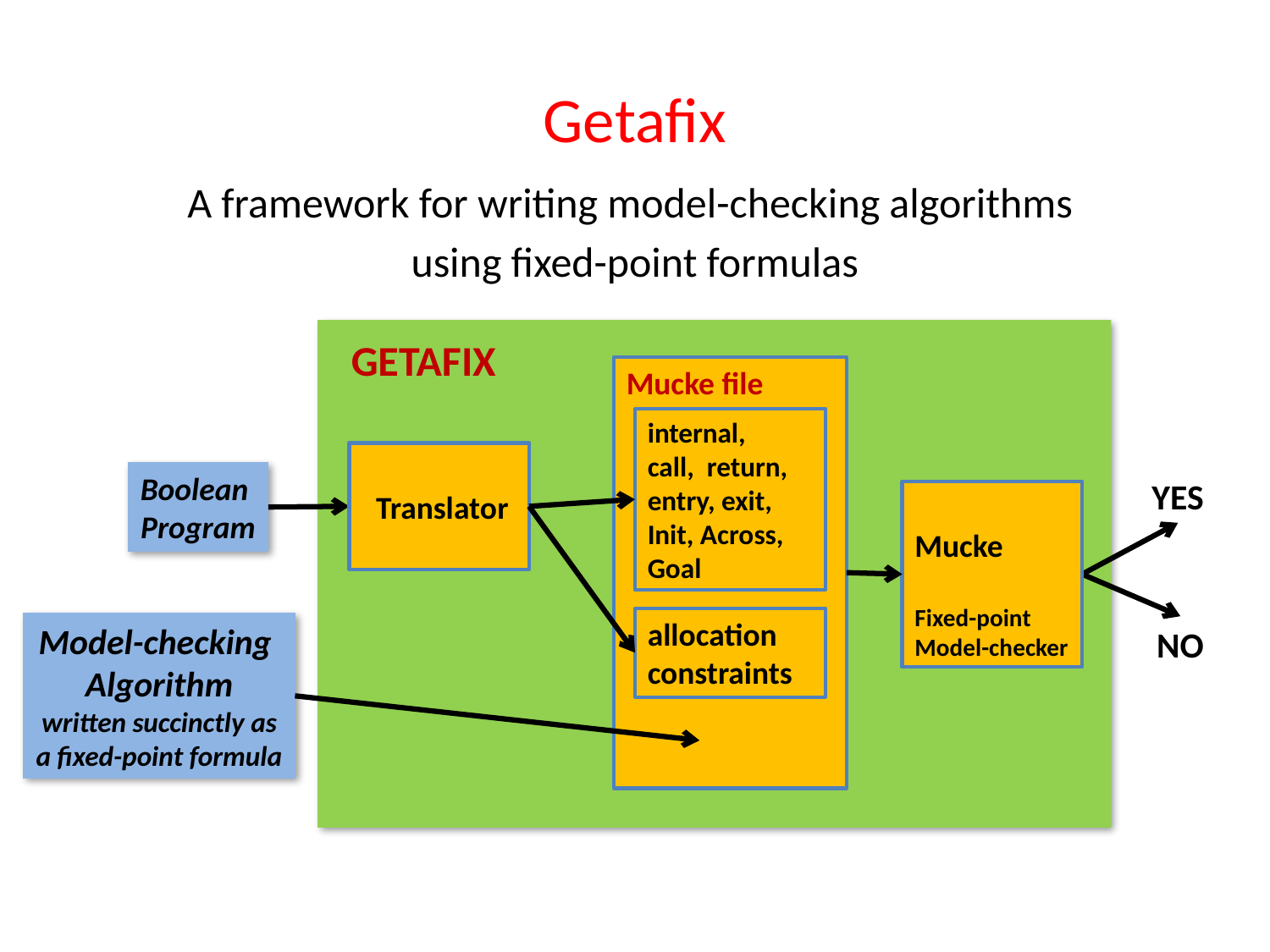

# Getafix
A framework for writing model-checking algorithms
using fixed-point formulas

GETAFIX

Mucke file

internal,
call,  return,
entry, exit,
Init, Across, Goal

  Translator

Boolean
Program
YES

Mucke

Fixed-point
Model-checker
allocation
constraints
Model-checking
Algorithm
written succinctly as
a fixed-point formula
NO
Limitation:
No counterexamples